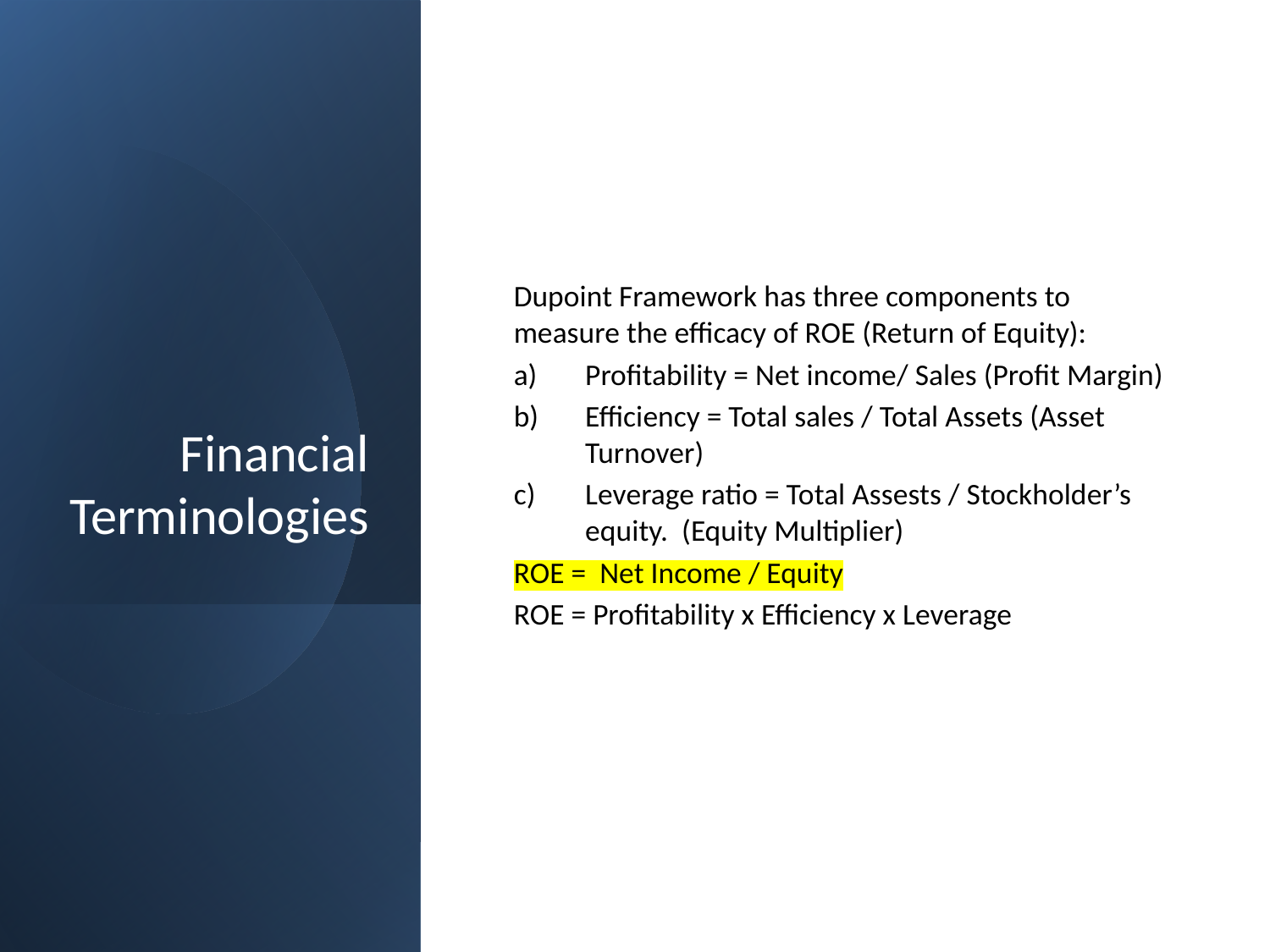

# Financial Terminologies
Dupoint Framework has three components to measure the efficacy of ROE (Return of Equity):
Profitability = Net income/ Sales (Profit Margin)
Efficiency = Total sales / Total Assets (Asset Turnover)
Leverage ratio = Total Assests / Stockholder’s equity.  (Equity Multiplier)
ROE =  Net Income / Equity
ROE = Profitability x Efficiency x Leverage